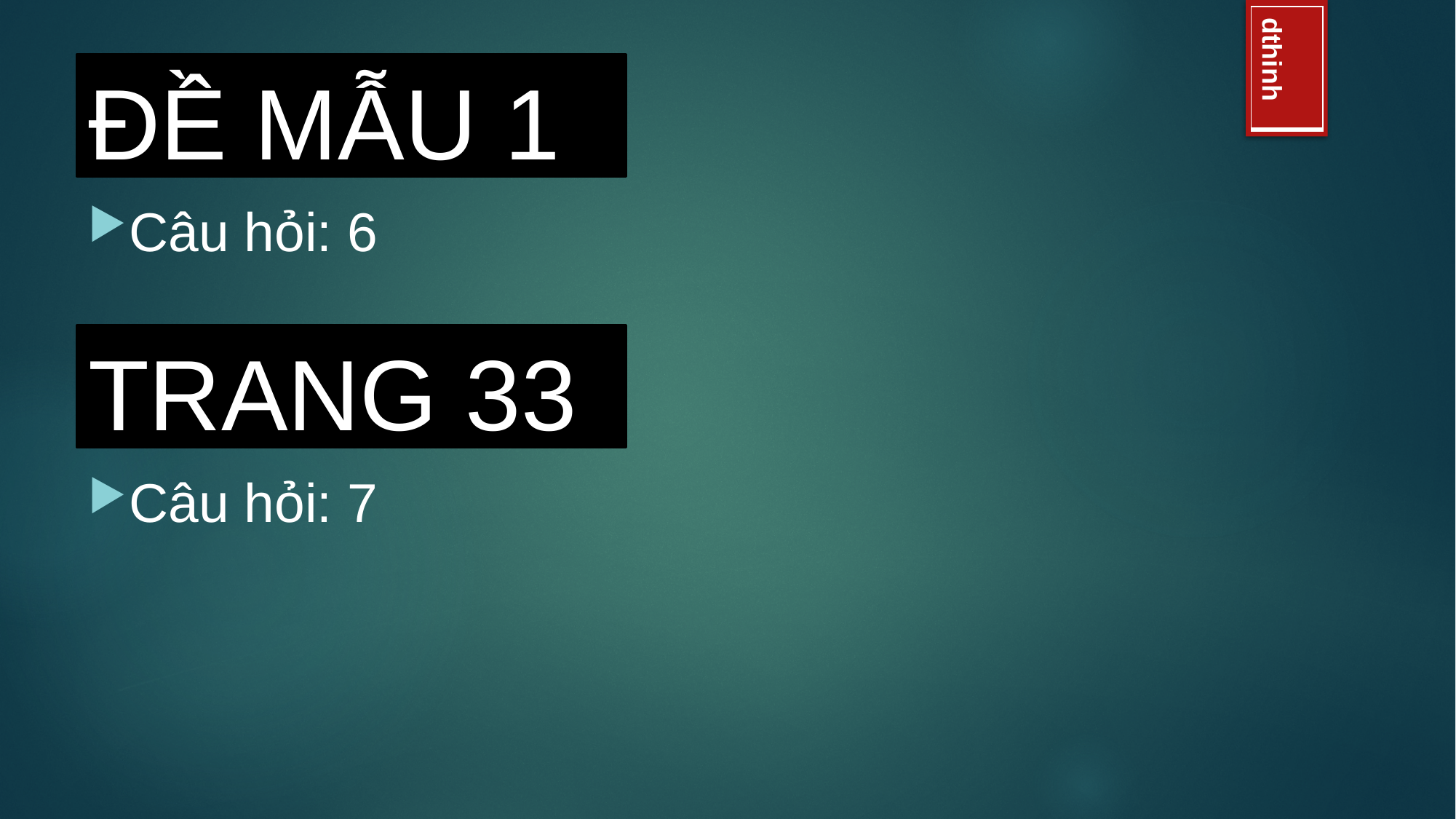

# ĐỀ MẪU 1
Câu hỏi: 6

TRANG 33
Câu hỏi: 7